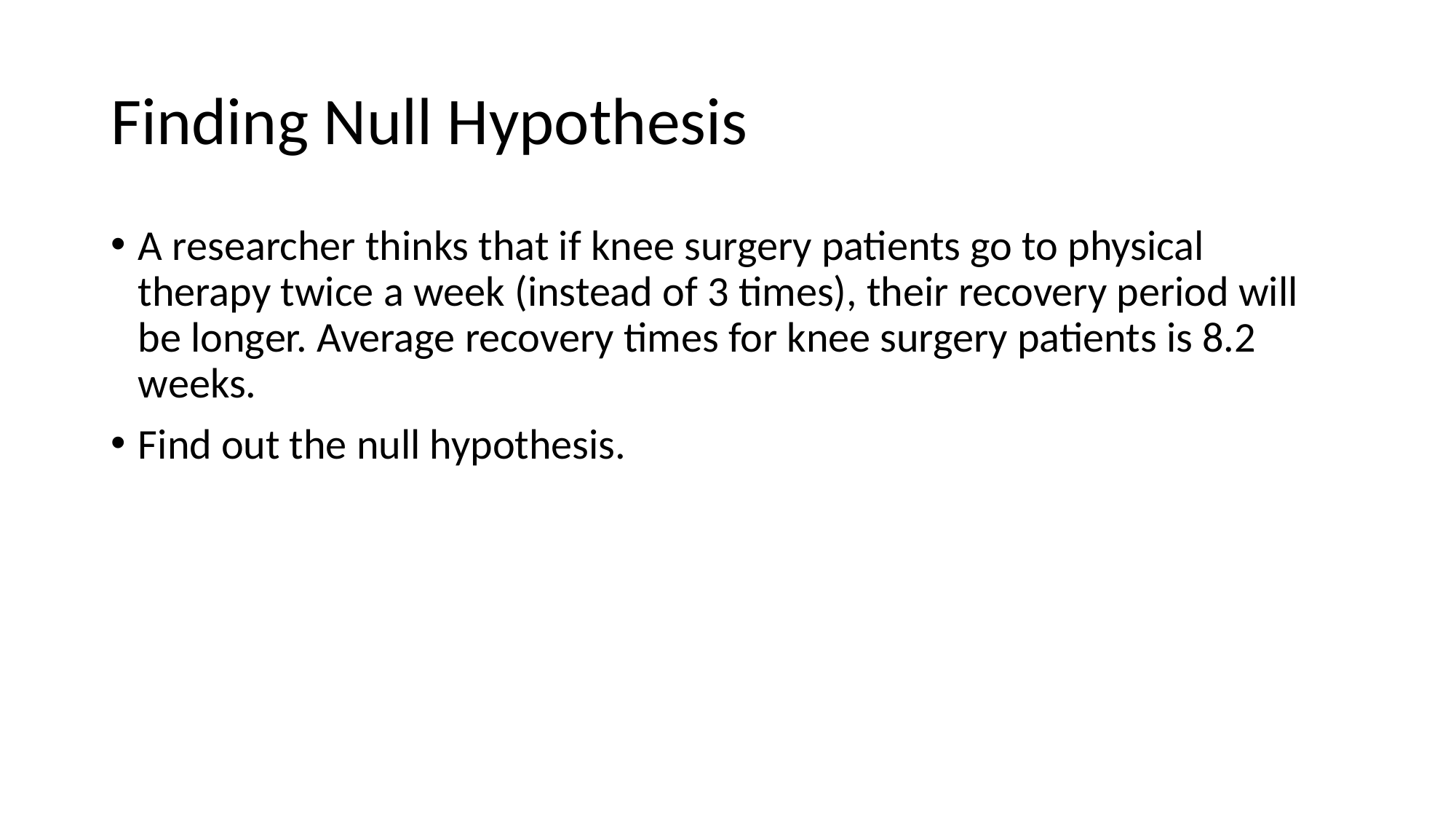

# Finding Null Hypothesis
A researcher thinks that if knee surgery patients go to physical therapy twice a week (instead of 3 times), their recovery period will be longer. Average recovery times for knee surgery patients is 8.2 weeks.
Find out the null hypothesis.